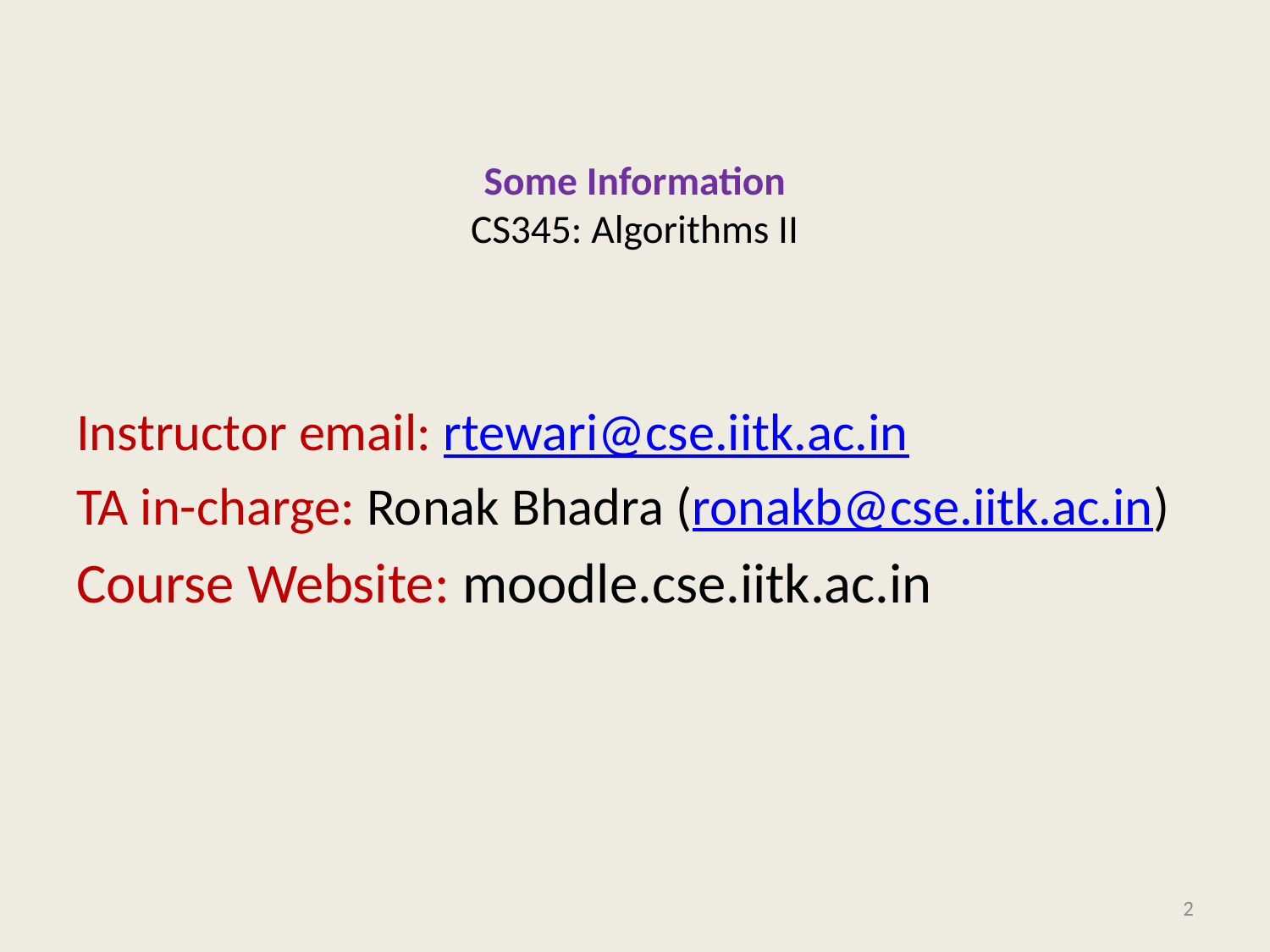

# Some Information CS345: Algorithms II
Instructor email: rtewari@cse.iitk.ac.in
TA in-charge: Ronak Bhadra (ronakb@cse.iitk.ac.in)
Course Website: moodle.cse.iitk.ac.in

2